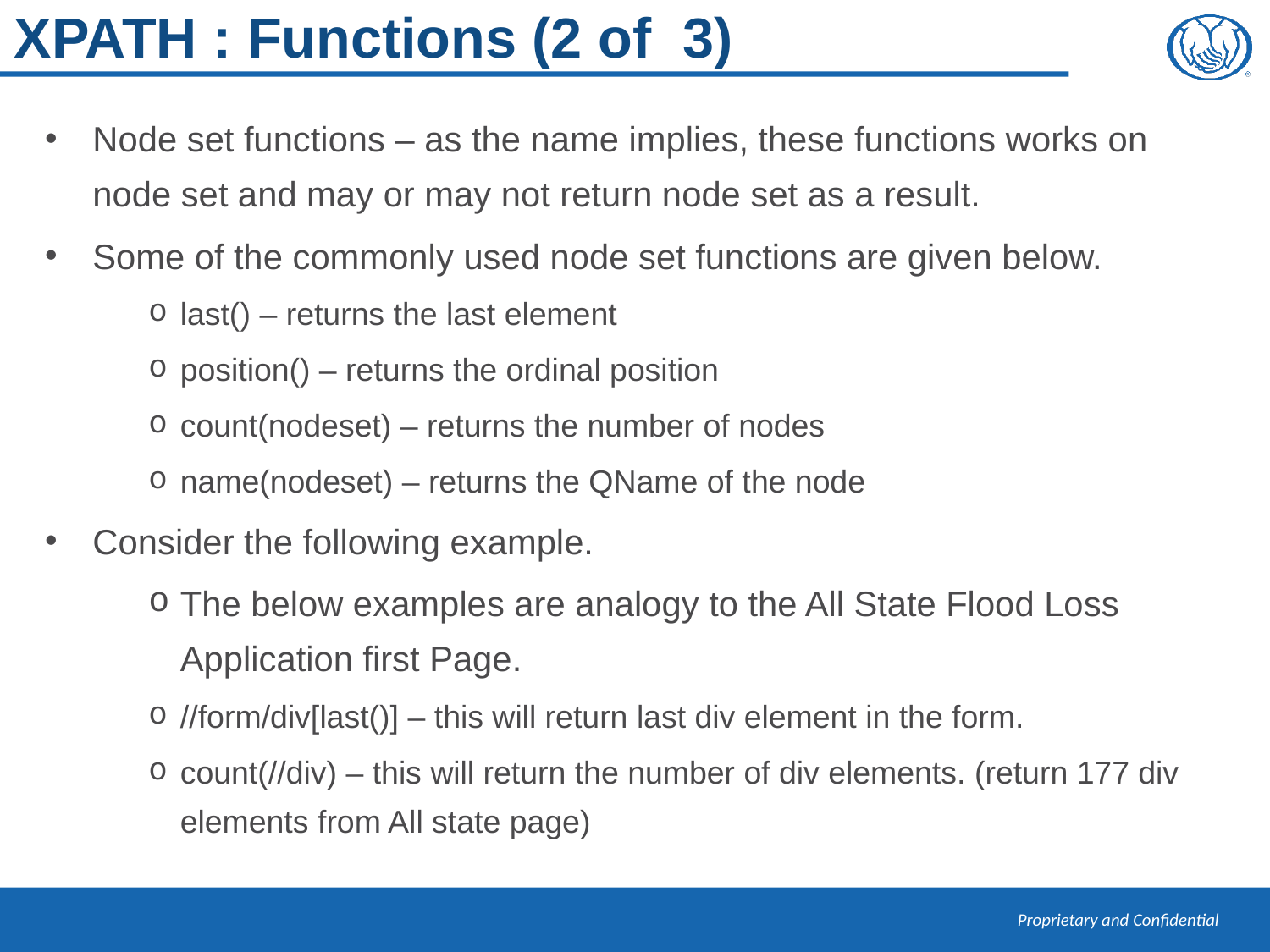

# XPATH : Functions (2 of  3)
Node set functions – as the name implies, these functions works on node set and may or may not return node set as a result.
Some of the commonly used node set functions are given below.
last() – returns the last element
position() – returns the ordinal position
count(nodeset) – returns the number of nodes
name(nodeset) – returns the QName of the node
Consider the following example.
The below examples are analogy to the All State Flood Loss Application first Page.
//form/div[last()] – this will return last div element in the form.
count(//div) – this will return the number of div elements. (return 177 div elements from All state page)